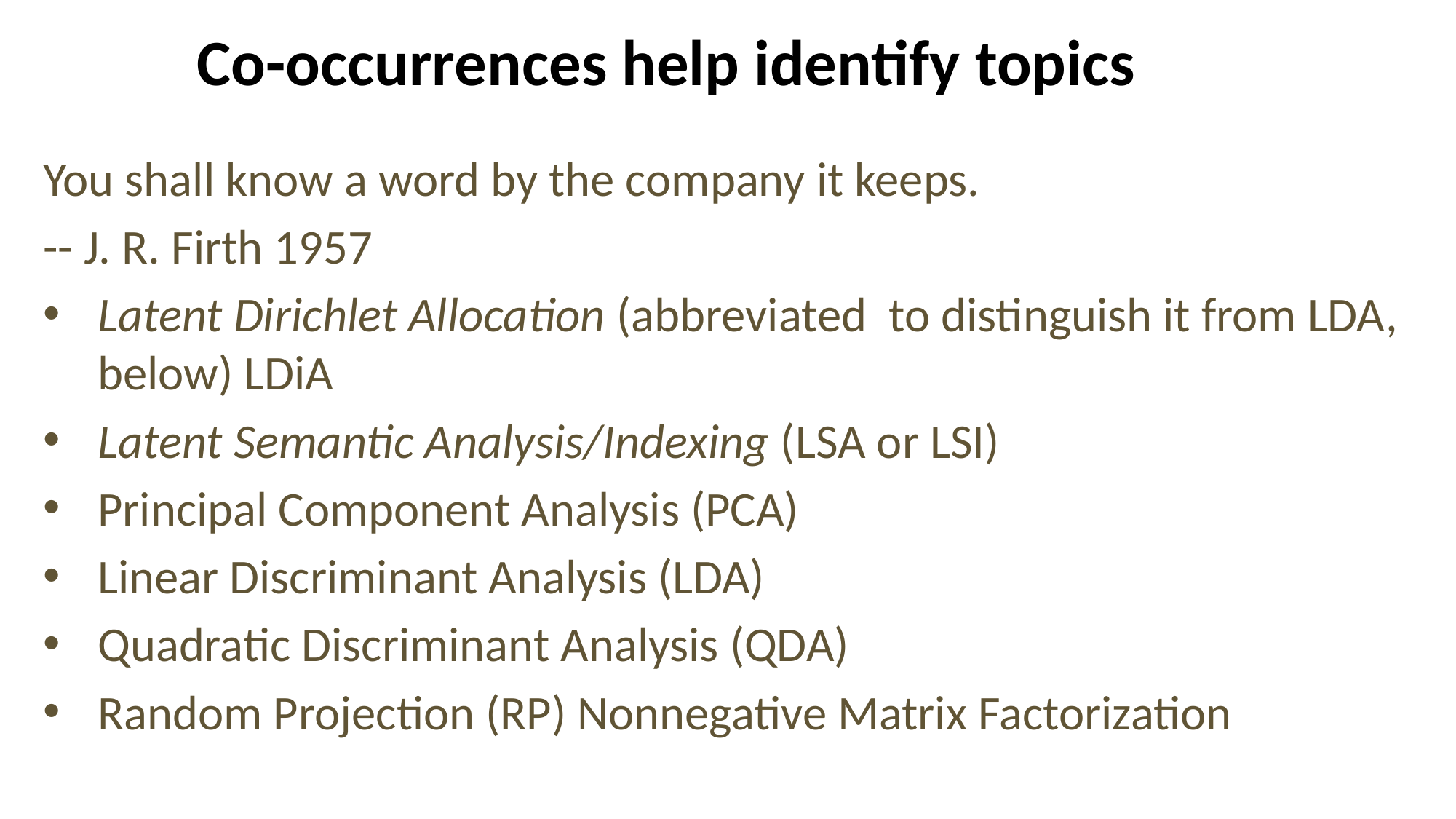

# Co-occurrences help identify topics
You shall know a word by the company it keeps.
-- J. R. Firth 1957
Latent Dirichlet Allocation (abbreviated  to distinguish it from LDA, below) LDiA
Latent Semantic Analysis/Indexing (LSA or LSI)
Principal Component Analysis (PCA)
Linear Discriminant Analysis (LDA)
Quadratic Discriminant Analysis (QDA)
Random Projection (RP) Nonnegative Matrix Factorization